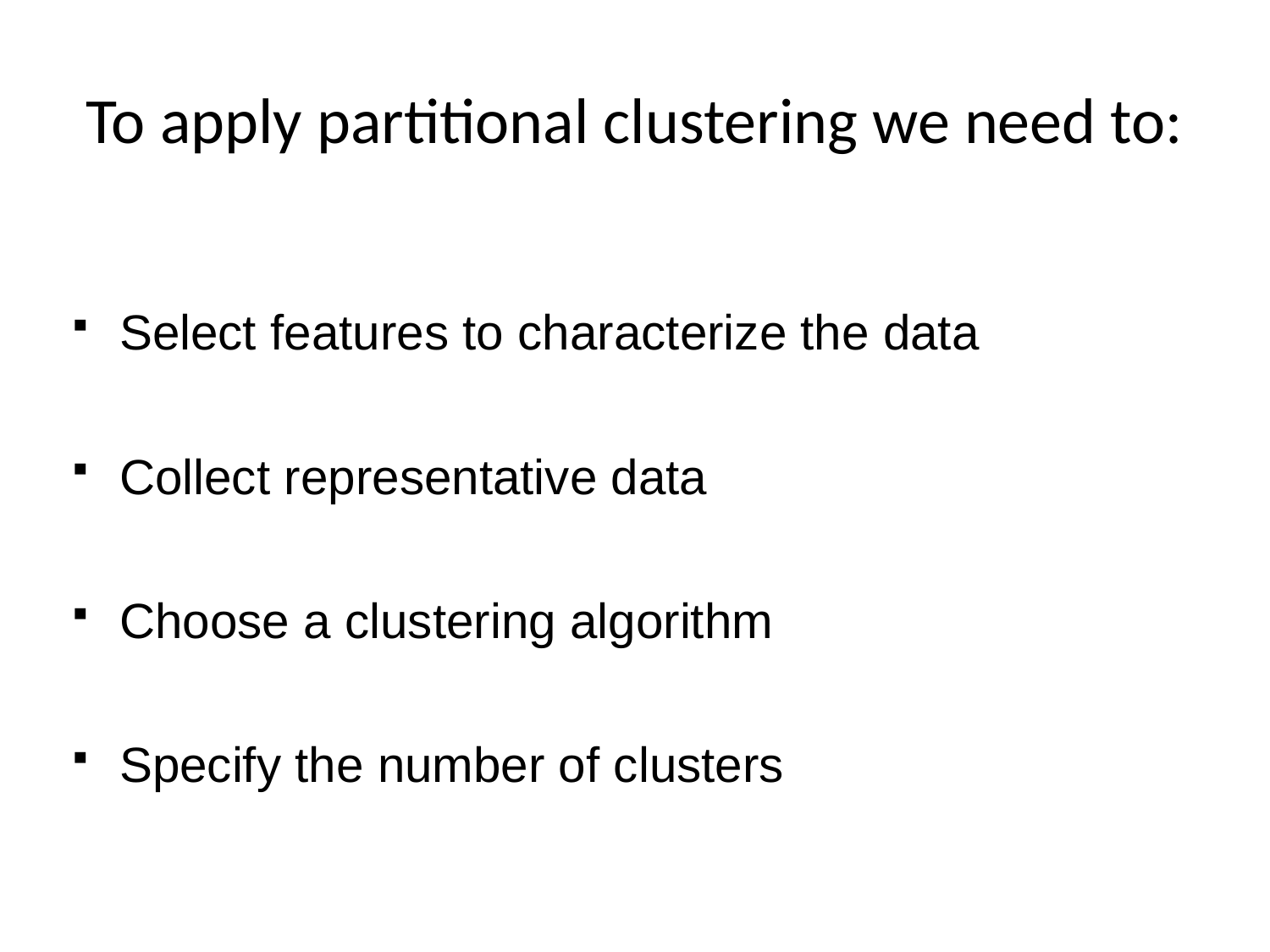

# To apply partitional clustering we need to:

Select features to characterize the data

Collect representative data

Choose a clustering algorithm

Specify the number of clusters